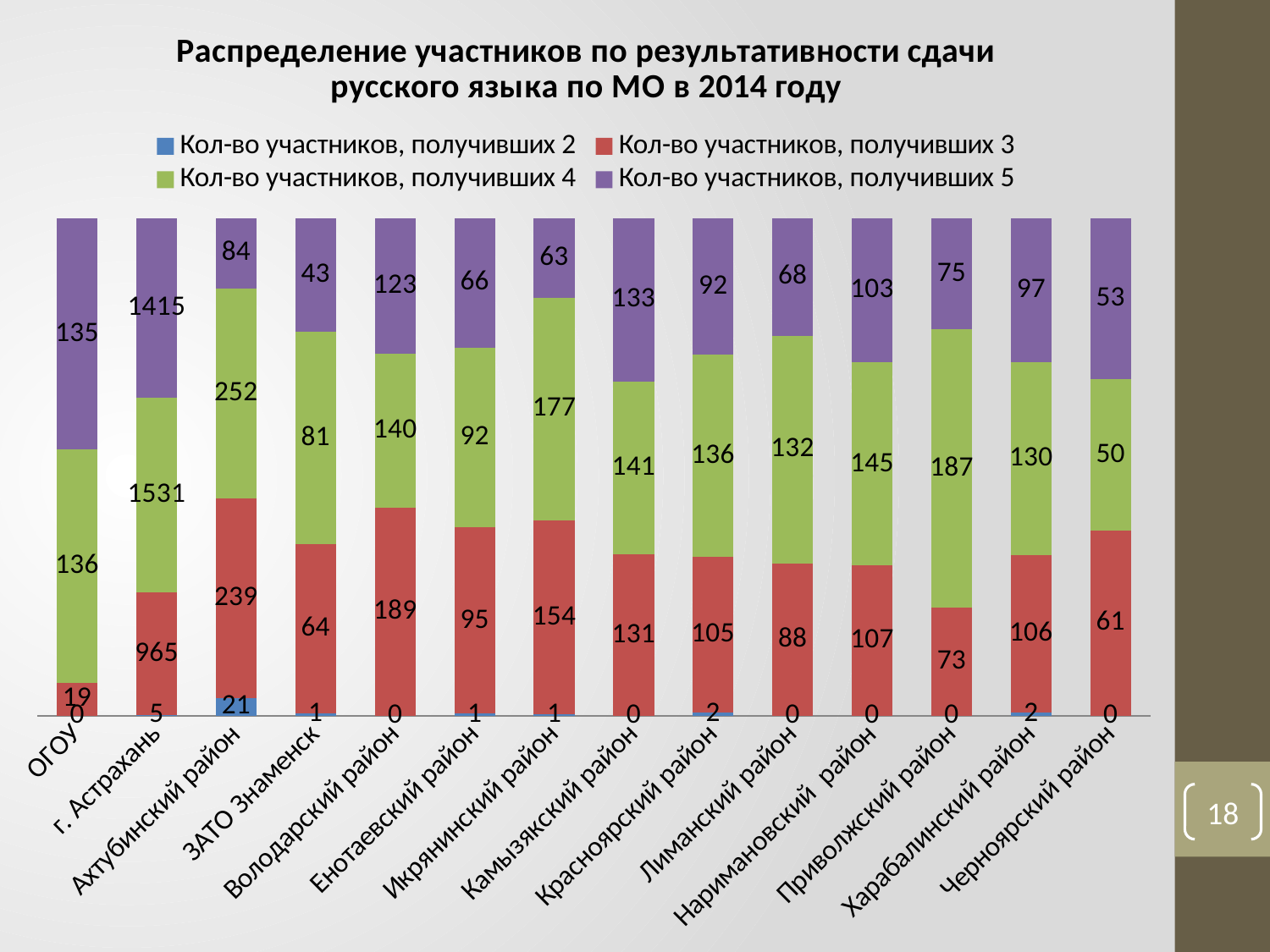

### Chart: Распределение участников по результативности сдачи русского языка по МО в 2014 году

| Category | Кол-во участников, получивших 2 | Кол-во участников, получивших 3 | Кол-во участников, получивших 4 | Кол-во участников, получивших 5 |
|---|---|---|---|---|
| ОГОУ | 0.0 | 19.0 | 136.0 | 135.0 |
| г. Астрахань | 5.0 | 965.0 | 1531.0 | 1415.0 |
| Ахтубинский район | 21.0 | 239.0 | 252.0 | 84.0 |
| ЗАТО Знаменск | 1.0 | 64.0 | 81.0 | 43.0 |
| Володарский район | 0.0 | 189.0 | 140.0 | 123.0 |
| Енотаевский район | 1.0 | 95.0 | 92.0 | 66.0 |
| Икрянинский район | 1.0 | 154.0 | 177.0 | 63.0 |
| Камызякский район | 0.0 | 131.0 | 141.0 | 133.0 |
| Красноярский район | 2.0 | 105.0 | 136.0 | 92.0 |
| Лиманский район | 0.0 | 88.0 | 132.0 | 68.0 |
| Наримановский  район | 0.0 | 107.0 | 145.0 | 103.0 |
| Приволжский район | 0.0 | 73.0 | 187.0 | 75.0 |
| Харабалинский район | 2.0 | 106.0 | 130.0 | 97.0 |
| Черноярский район | 0.0 | 61.0 | 50.0 | 53.0 |
18